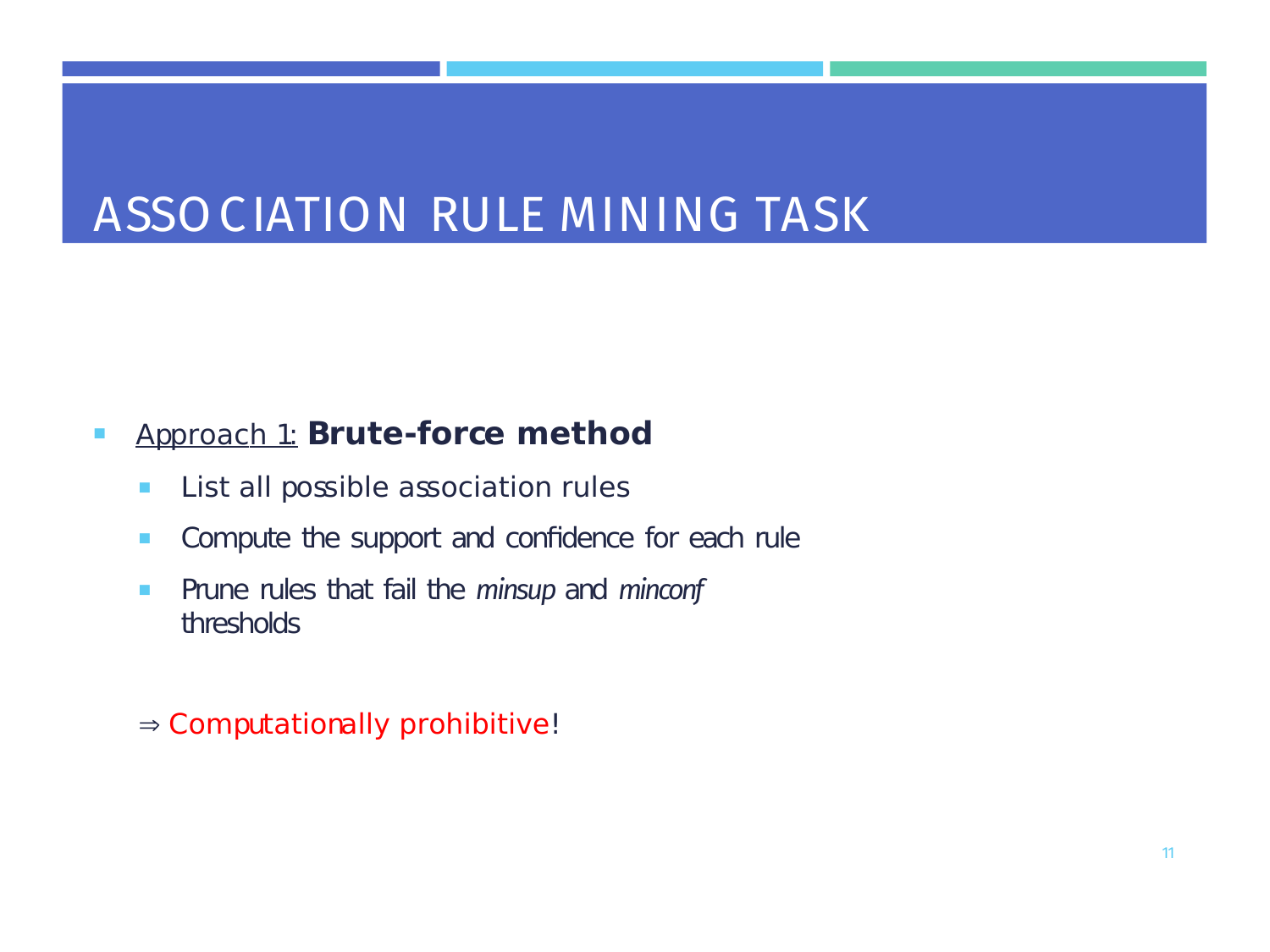

# ASSOCIATION RULE MINING TASK
Approach 1: Brute-force method
List all possible association rules
Compute the support and confidence for each rule
Prune rules that fail the minsup and minconf thresholds

⇒ Computationally prohibitive!
11